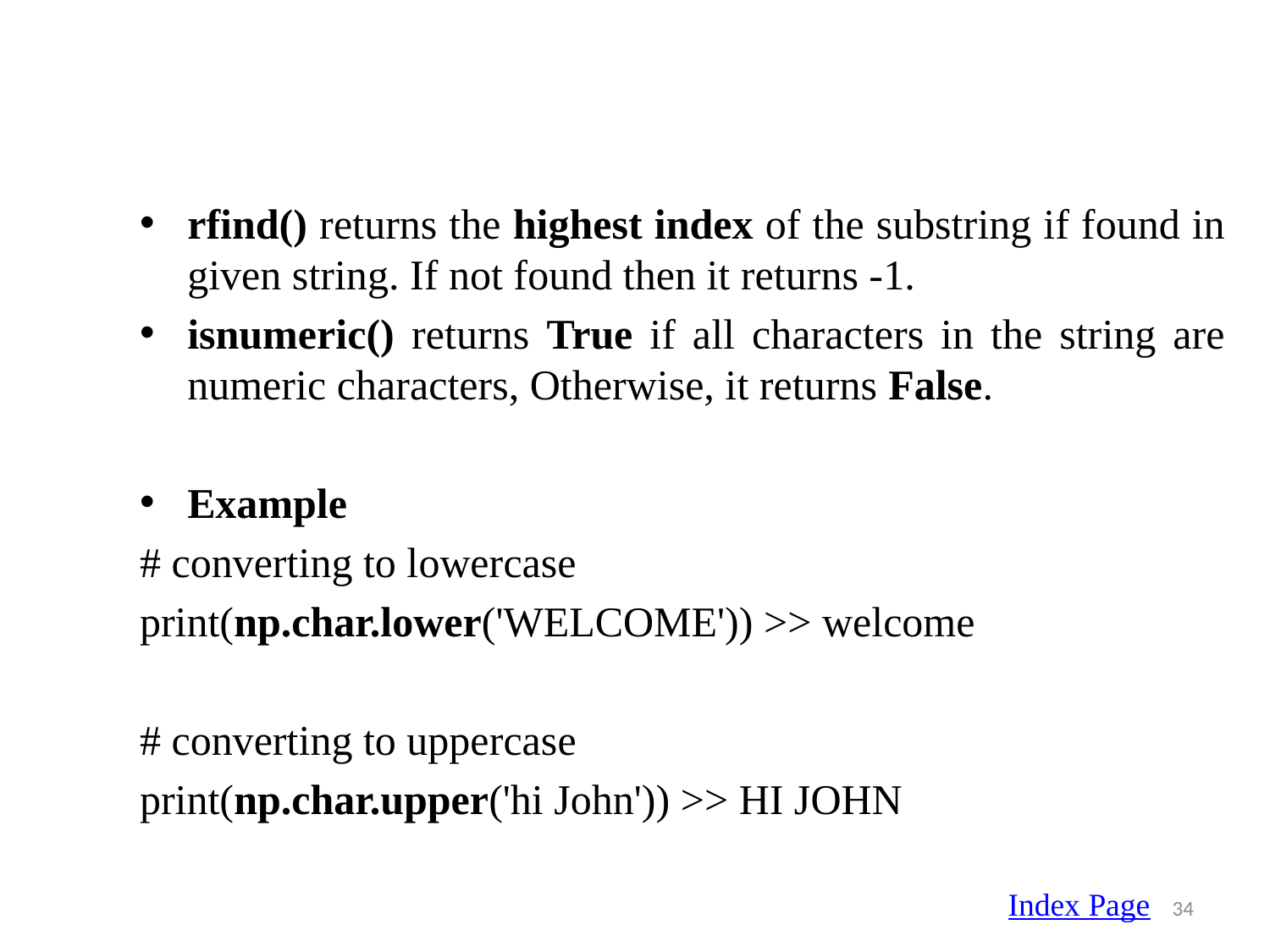

rfind() returns the highest index of the substring if found in given string. If not found then it returns -1.
isnumeric() returns True if all characters in the string are numeric characters, Otherwise, it returns False.

Example
# converting to lowercase
print(np.char.lower('WELCOME')) >> welcome

# converting to uppercase
print(np.char.upper('hi John')) >> HI JOHN

Index Page
34